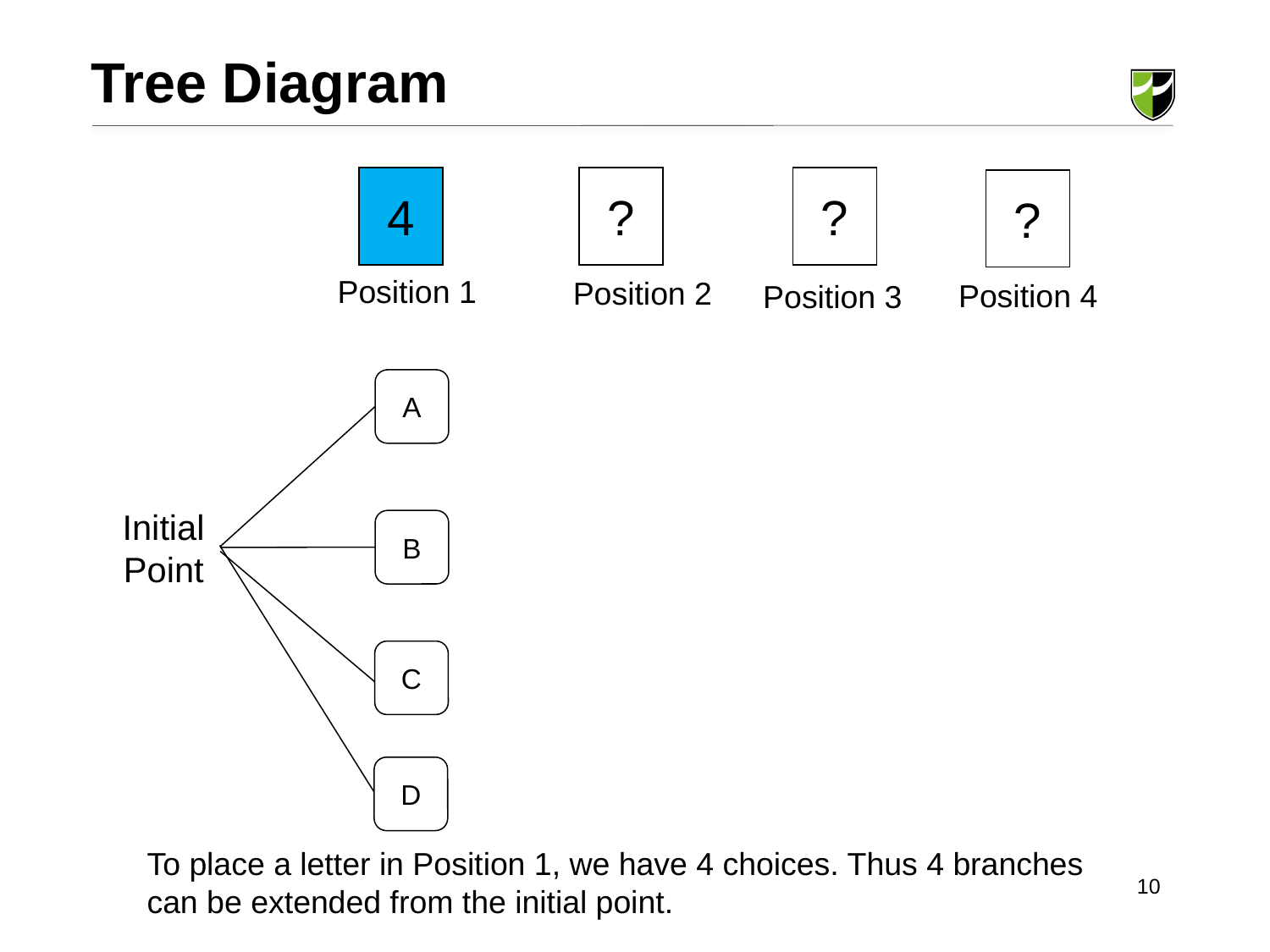

Tree Diagram

4
?
?
Position 1
A

Initial Point
B

C

?
Position 2
Position 4
Position 3

D
To place a letter in Position 1, we have 4 choices. Thus 4 branches can be extended from the initial point.
10